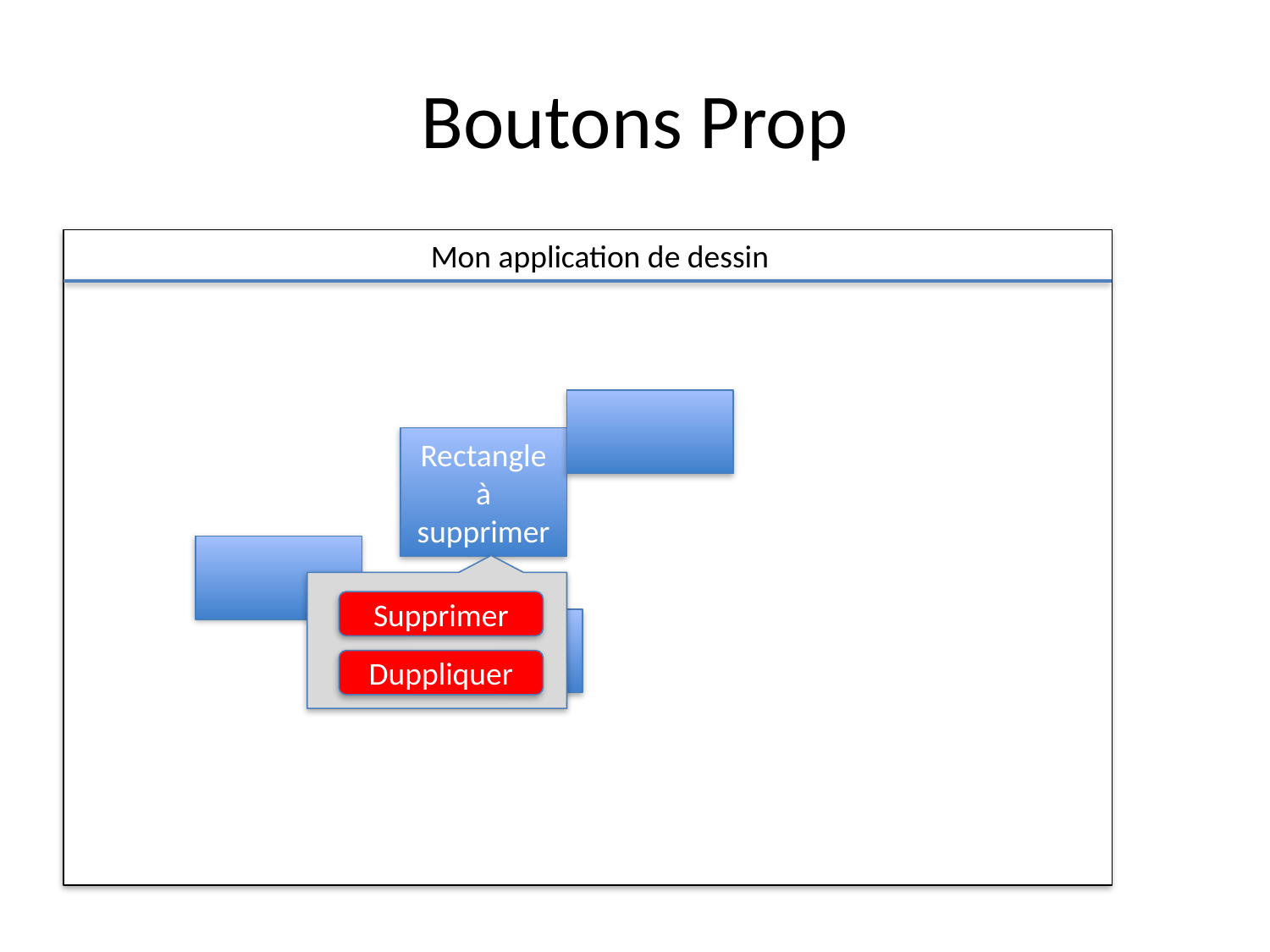

# Boutons Prop

Mon application de dessin

Rectangle à supprimer

Supprimer

Duppliquer